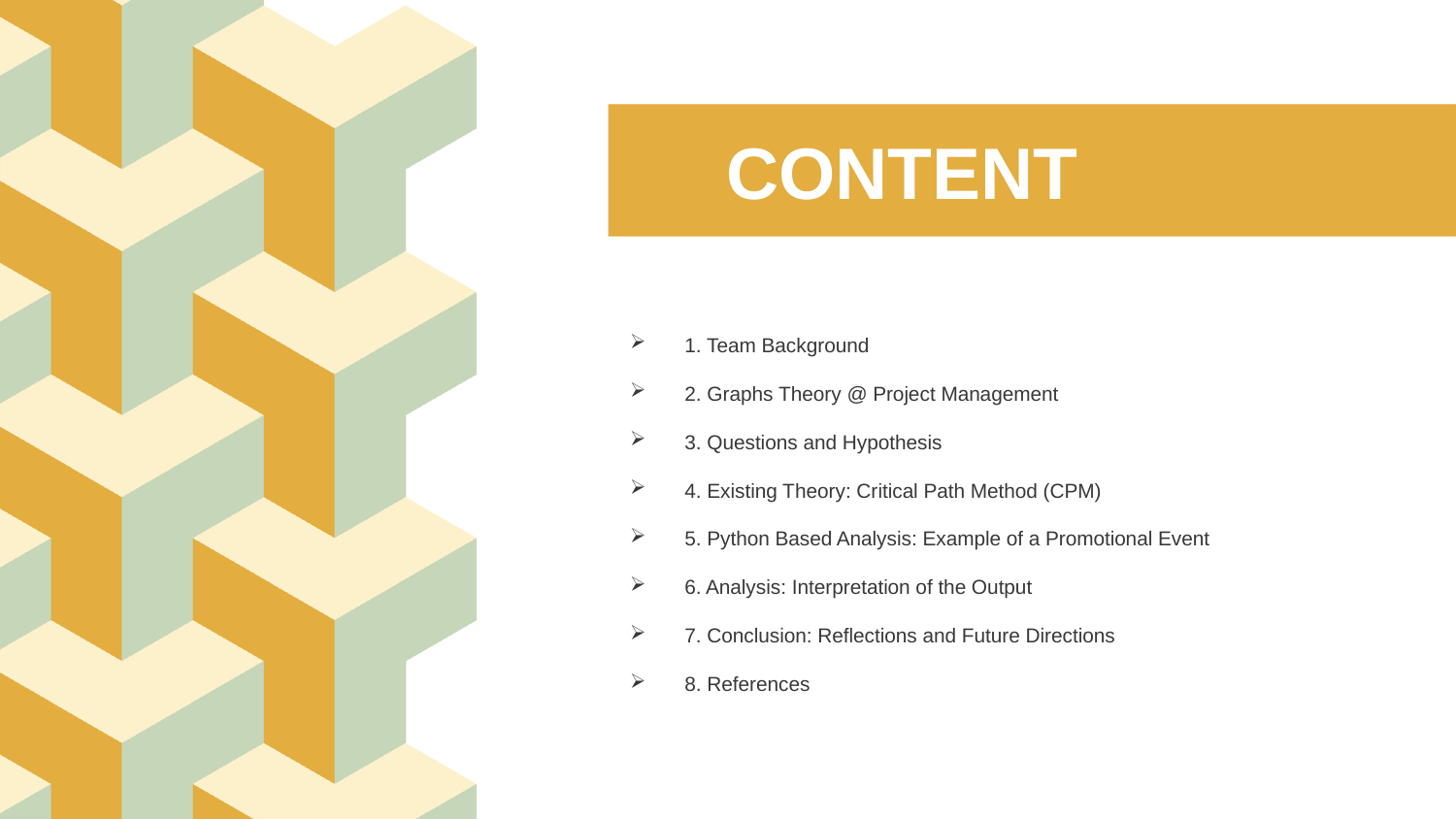

CONTENT
1. Team Background
2. Graphs Theory @ Project Management
3. Questions and Hypothesis
4. Existing Theory: Critical Path Method (CPM)
5. Python Based Analysis: Example of a Promotional Event
6. Analysis: Interpretation of the Output
7. Conclusion: Reflections and Future Directions
8. References